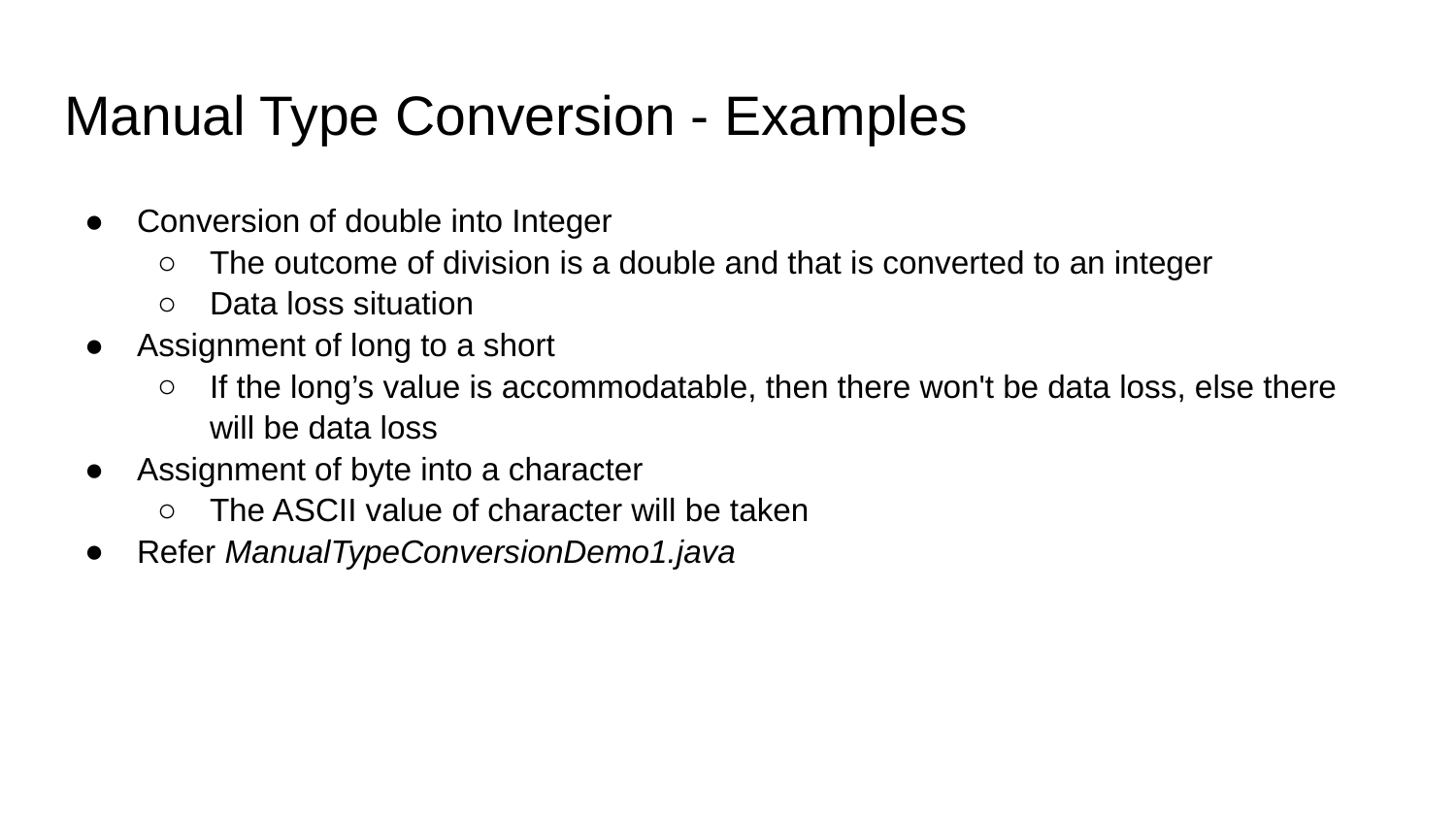

# Manual Type Conversion - Examples
Conversion of double into Integer
The outcome of division is a double and that is converted to an integer
Data loss situation
Assignment of long to a short
If the long’s value is accommodatable, then there won't be data loss, else there will be data loss
Assignment of byte into a character
The ASCII value of character will be taken
Refer ManualTypeConversionDemo1.java